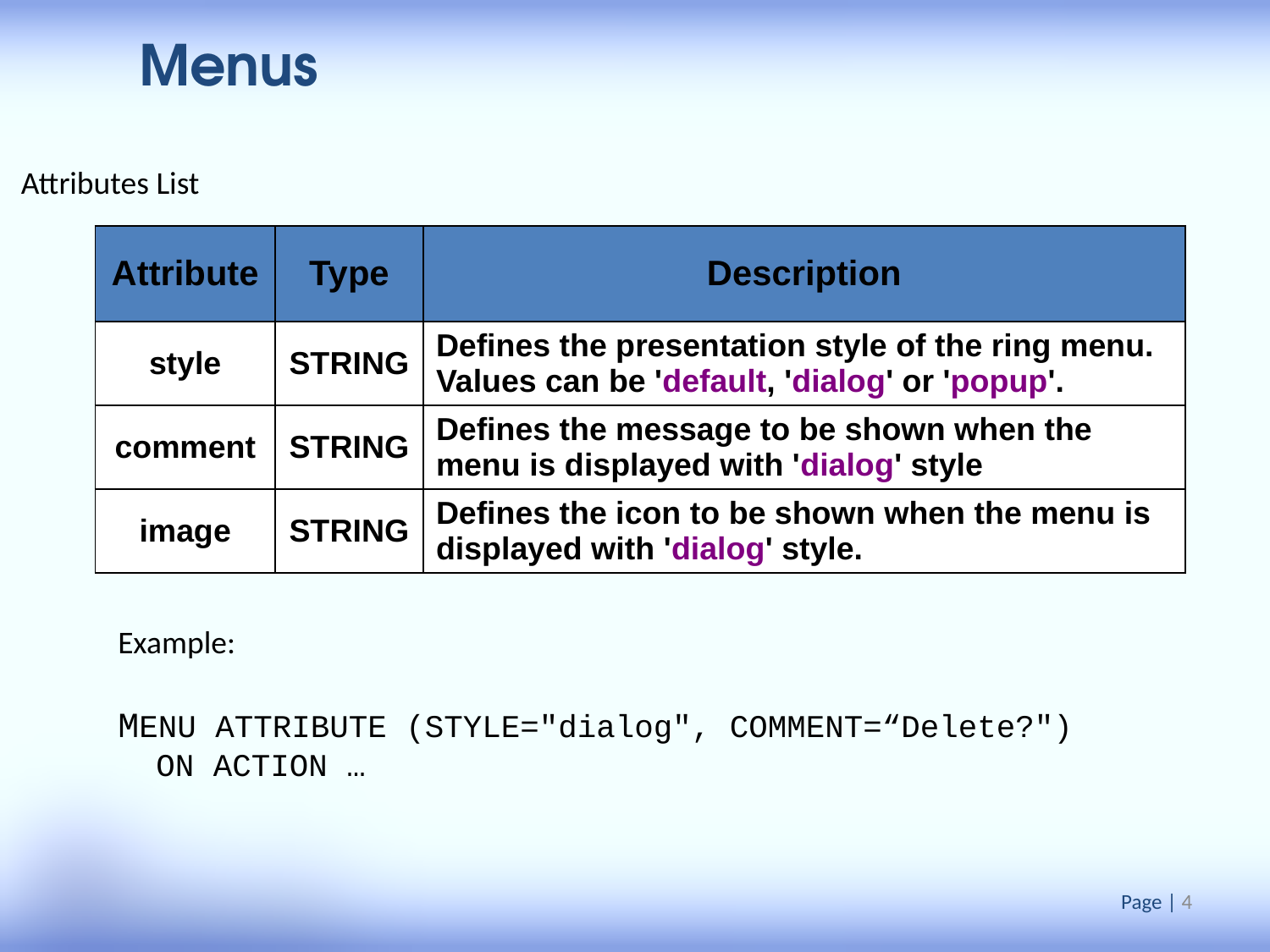

Menus
Attributes List
| Attribute | Type | Description |
| --- | --- | --- |
| style | STRING | Defines the presentation style of the ring menu. Values can be 'default, 'dialog' or 'popup'. |
| comment | STRING | Defines the message to be shown when the menu is displayed with 'dialog' style |
| image | STRING | Defines the icon to be shown when the menu is displayed with 'dialog' style. |
Example:

MENU ATTRIBUTE (STYLE="dialog", COMMENT=“Delete?")
  ON ACTION …